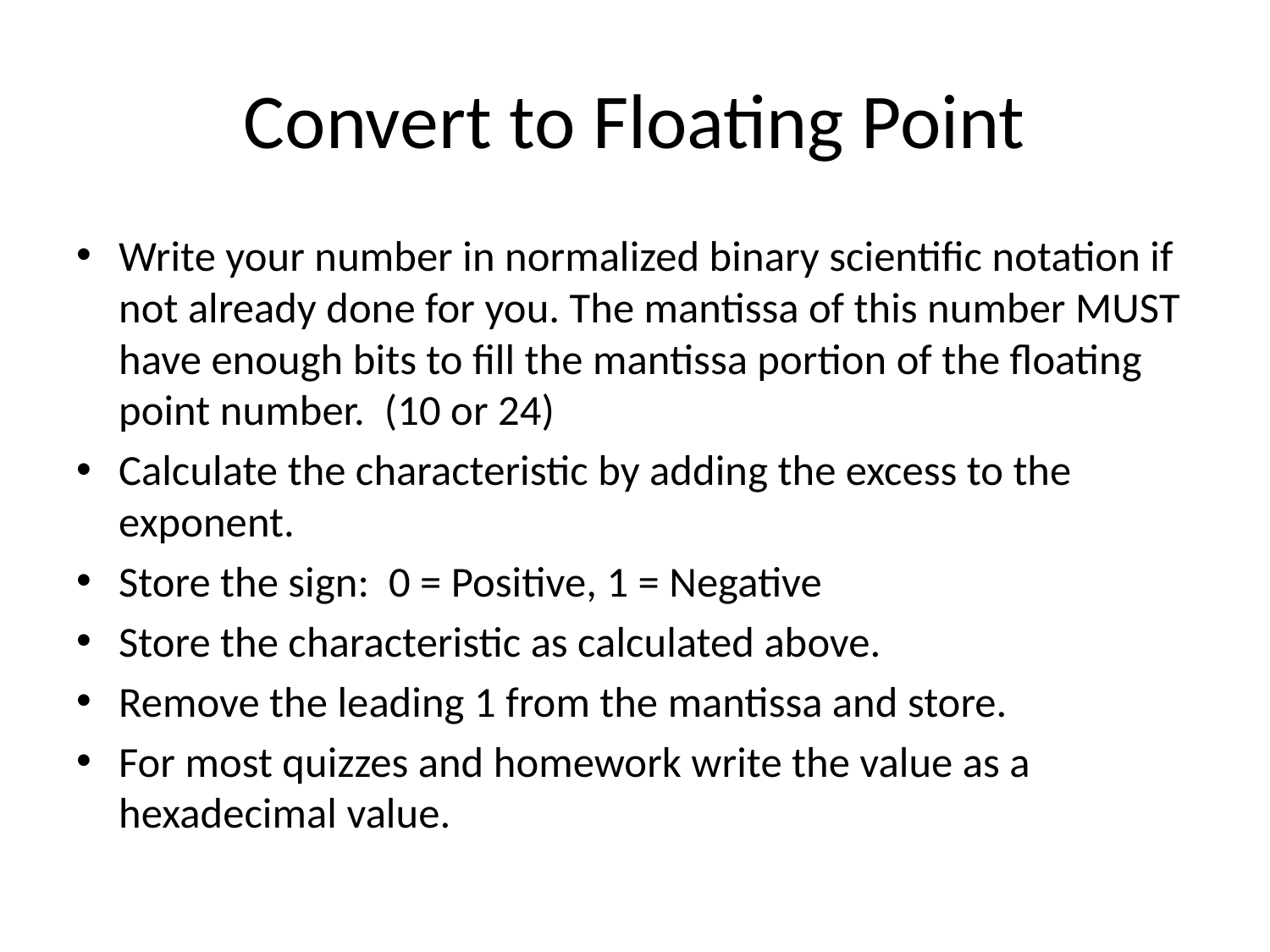

# Convert to Floating Point
Write your number in normalized binary scientific notation if not already done for you. The mantissa of this number MUST have enough bits to fill the mantissa portion of the floating point number.  (10 or 24)
Calculate the characteristic by adding the excess to the exponent.
Store the sign:  0 = Positive, 1 = Negative
Store the characteristic as calculated above.
Remove the leading 1 from the mantissa and store.
For most quizzes and homework write the value as a hexadecimal value.